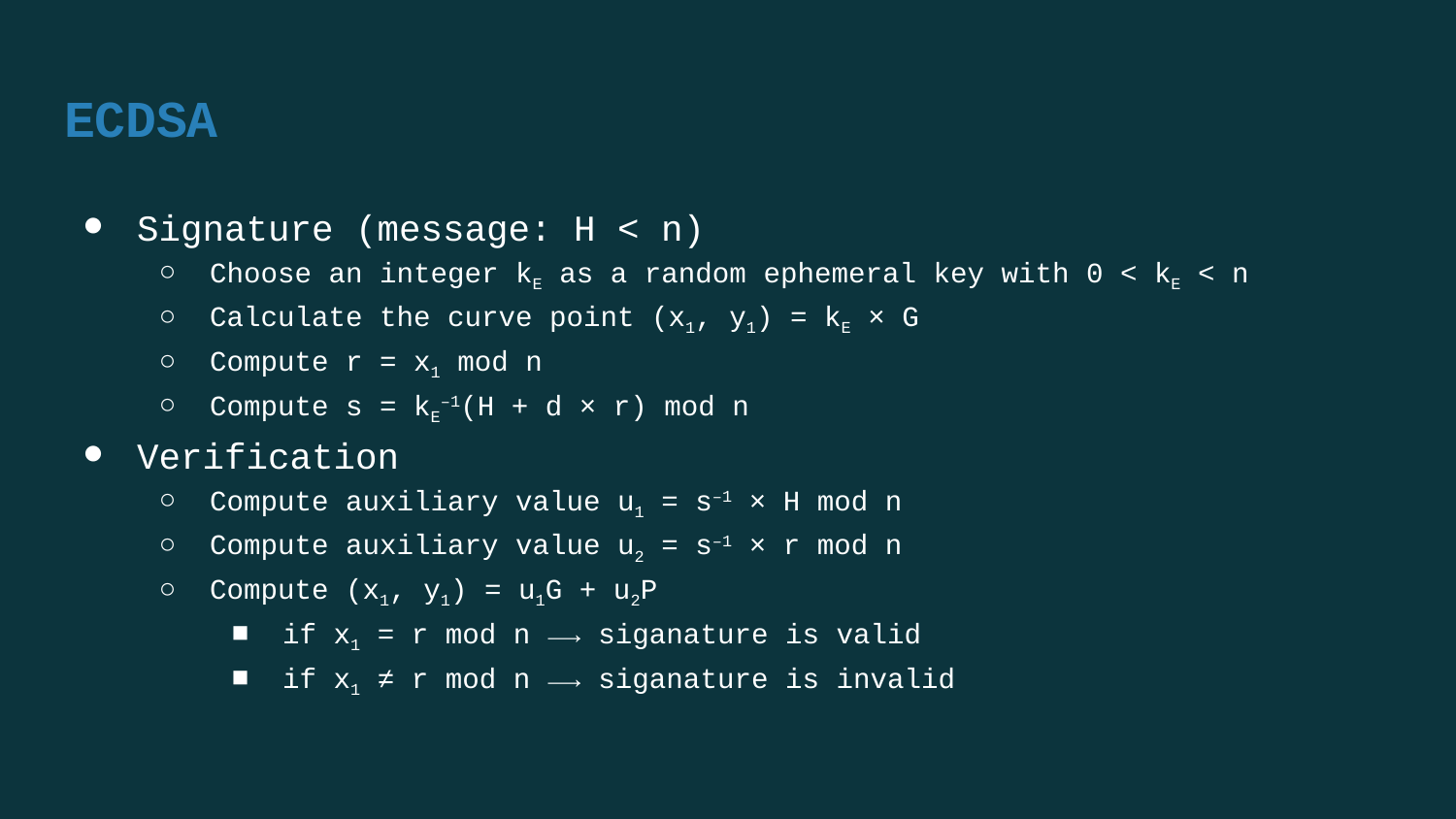

# ECDSA
Signature (message: H < n)
Choose an integer kE as a random ephemeral key with 0 < kE < n
Calculate the curve point (x1, y1) = kE × G
Compute r = x1 mod n
Compute s = kE–1(H + d × r) mod n
Verification
Compute auxiliary value u1 = s–1 × H mod n
Compute auxiliary value u2 = s–1 × r mod n
Compute (x1, y1) = u1G + u2P
if x1 = r mod n ⟶ siganature is valid
if x1 ≠ r mod n ⟶ siganature is invalid